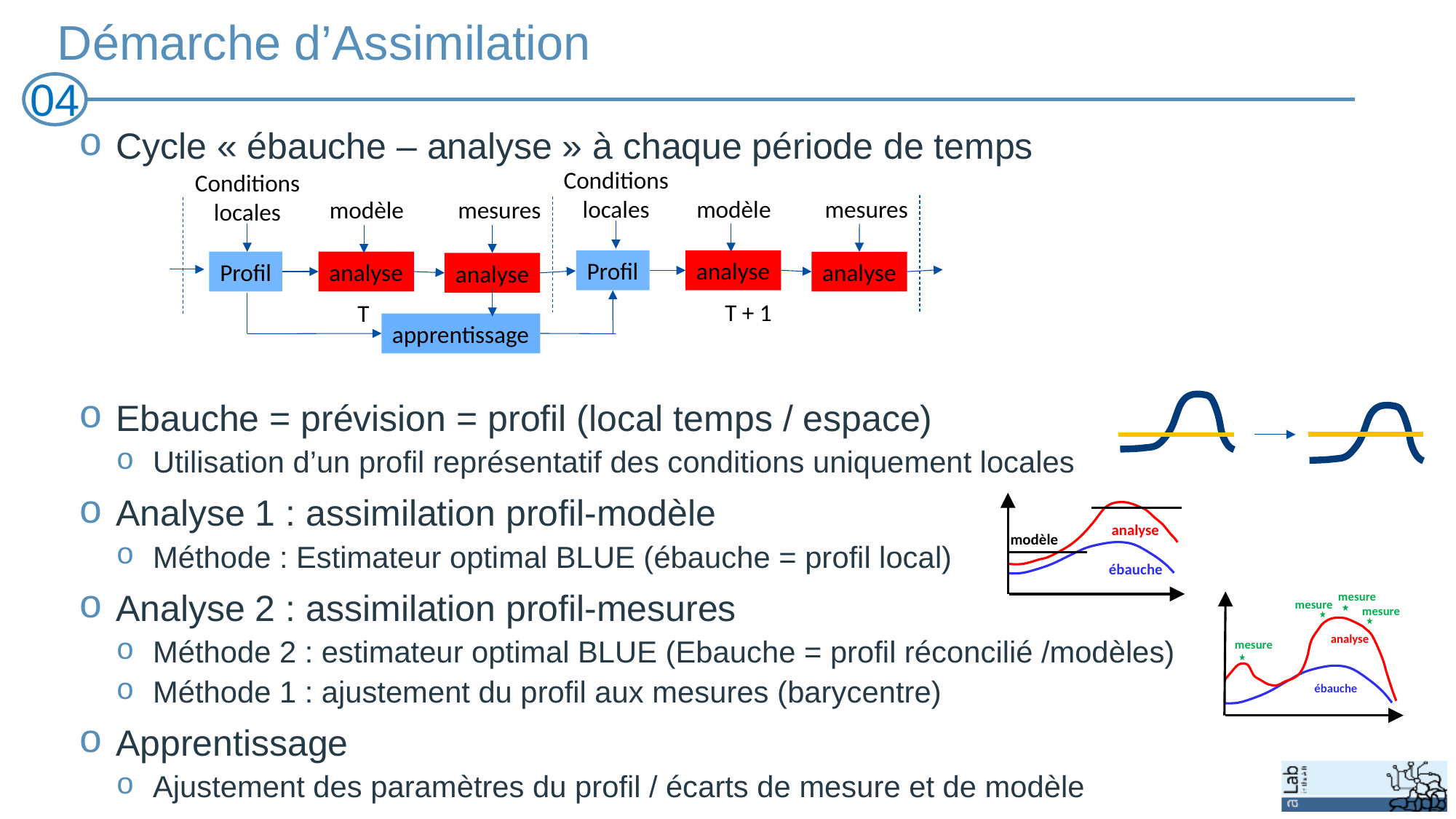

# Démarche d’Assimilation
04
Cycle « ébauche – analyse » à chaque période de temps

Ebauche = prévision = profil (local temps / espace)
Utilisation d’un profil représentatif des conditions uniquement locales
Analyse 1 : assimilation profil-modèle
Méthode : Estimateur optimal BLUE (ébauche = profil local)
Analyse 2 : assimilation profil-mesures
Méthode 2 : estimateur optimal BLUE (Ebauche = profil réconcilié /modèles)
Méthode 1 : ajustement du profil aux mesures (barycentre)
Apprentissage
Ajustement des paramètres du profil / écarts de mesure et de modèle
Conditions
locales
Conditions
locales
modèle
mesures
modèle
mesures
Profil
analyse
Profil
analyse
analyse
analyse
T + 1
T
apprentissage

analyse
modèle

ébauche
mesure
mesure
mesure

analyse
mesure

ébauche